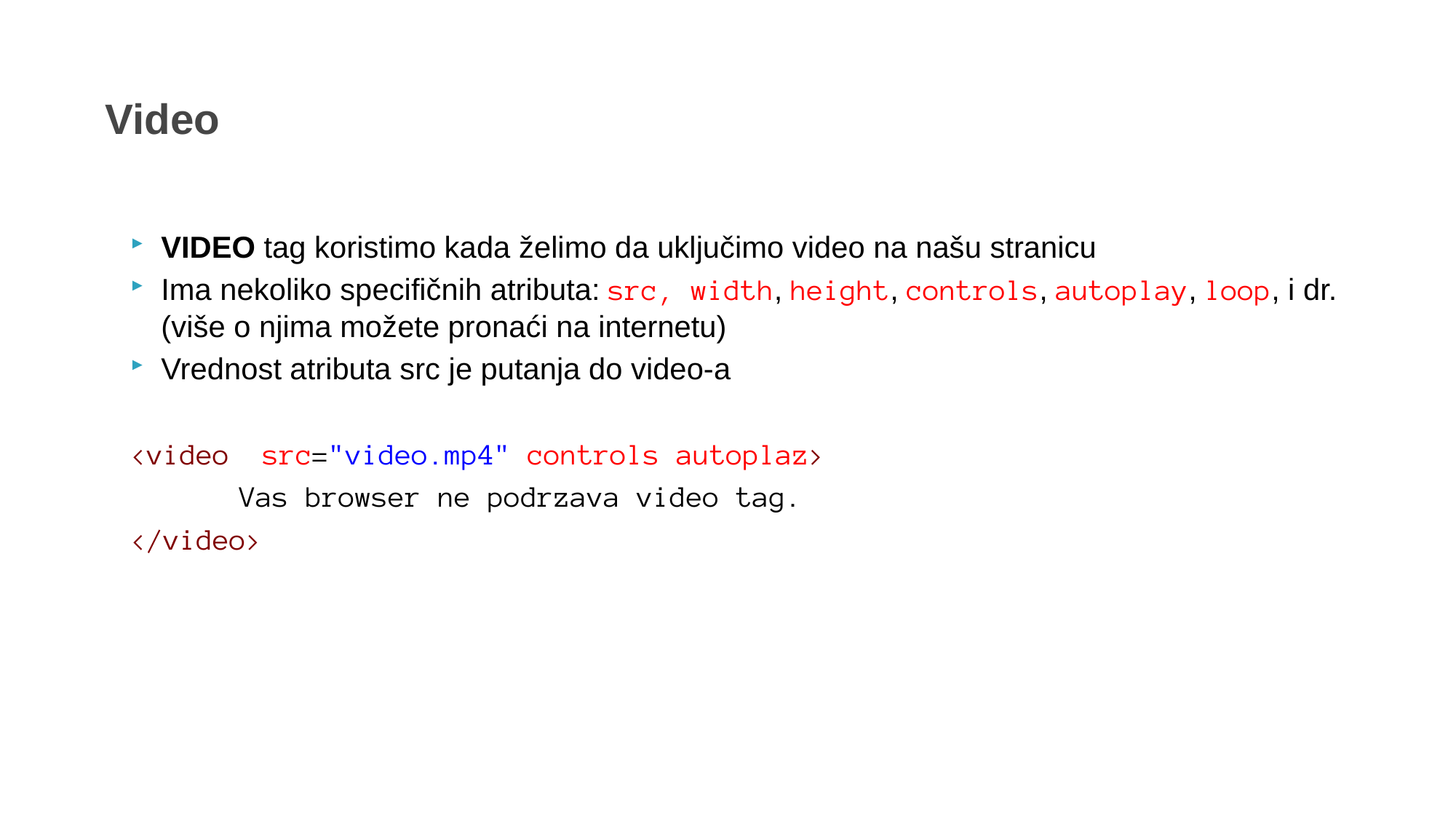

Video

VIDEO tag koristimo kada želimo da uključimo video na našu stranicu
Ima nekoliko specifičnih atributa: src, width, height, controls, autoplay, loop, i dr. (više o njima možete pronaći na internetu)
Vrednost atributa src je putanja do video-a

<video  src="video.mp4" controls autoplaz>
	Vas browser ne podrzava video tag.
</video>